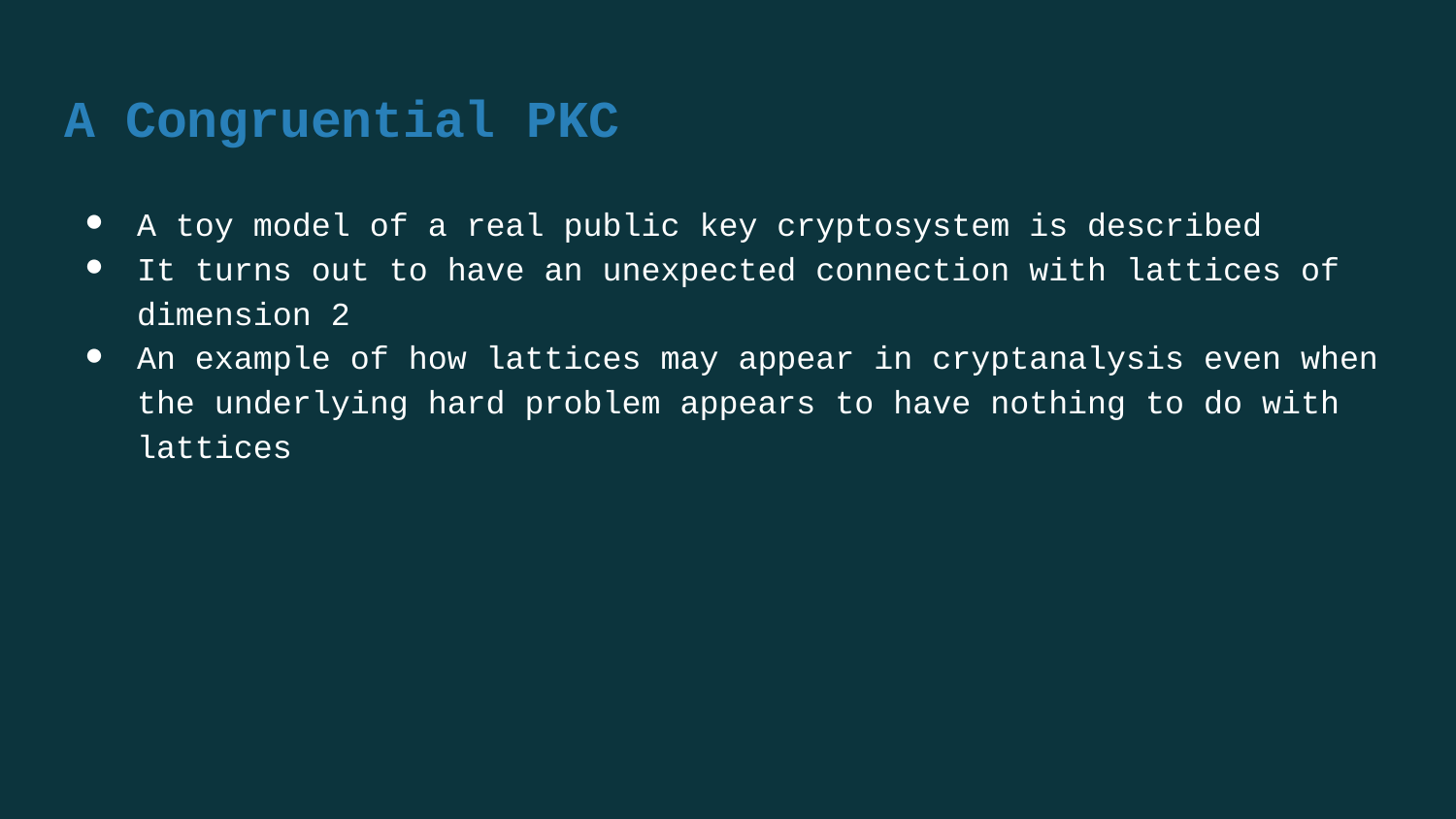

# A Congruential PKC
A toy model of a real public key cryptosystem is described
It turns out to have an unexpected connection with lattices of dimension 2
An example of how lattices may appear in cryptanalysis even when the underlying hard problem appears to have nothing to do with lattices